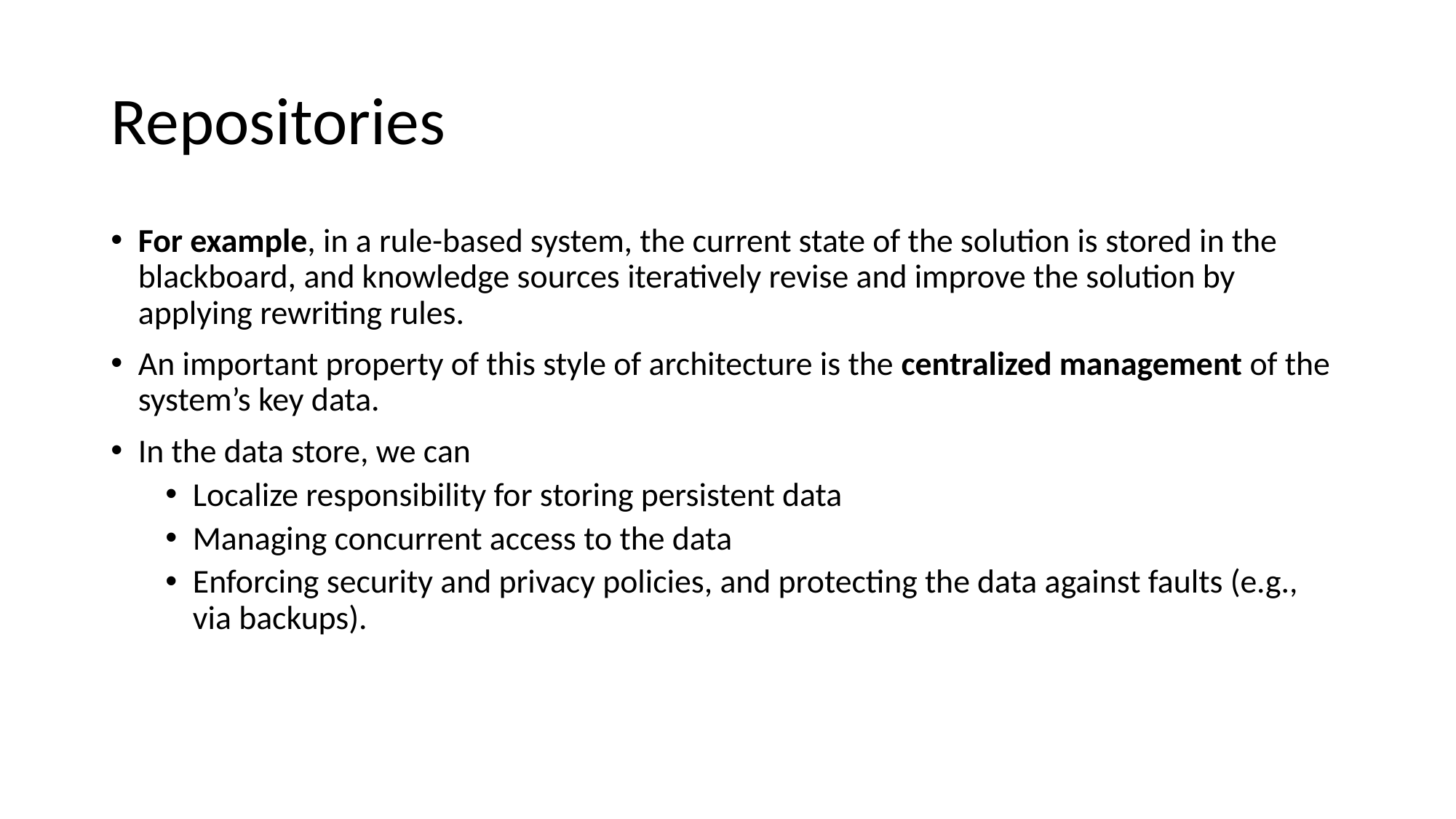

# Repositories
For example, in a rule-based system, the current state of the solution is stored in the blackboard, and knowledge sources iteratively revise and improve the solution by applying rewriting rules.
An important property of this style of architecture is the centralized management of the system’s key data.
In the data store, we can
Localize responsibility for storing persistent data
Managing concurrent access to the data
Enforcing security and privacy policies, and protecting the data against faults (e.g., via backups).